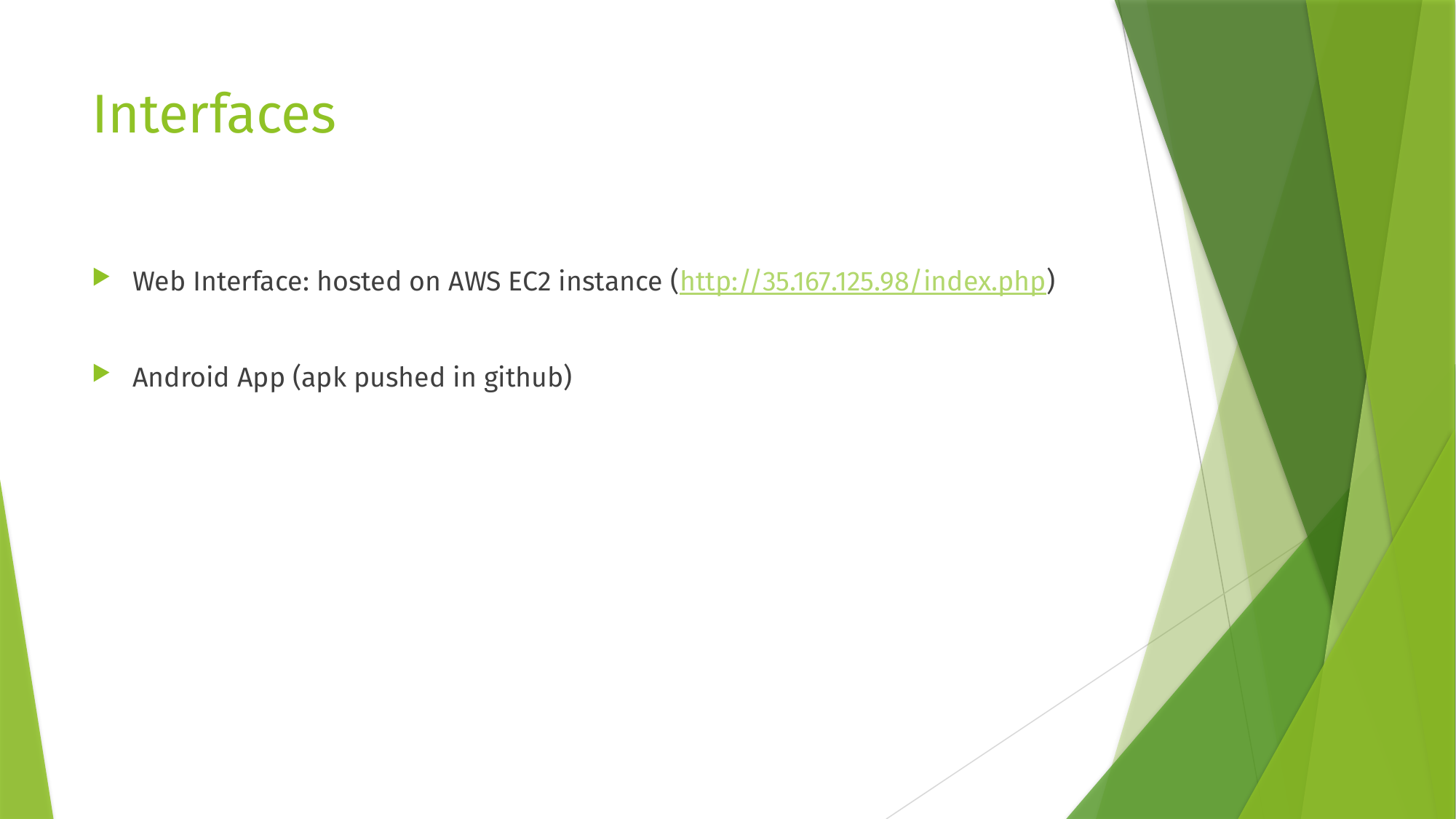

# Interfaces
Web Interface: hosted on AWS EC2 instance (http://35.167.125.98/index.php)

Android App (apk pushed in github)